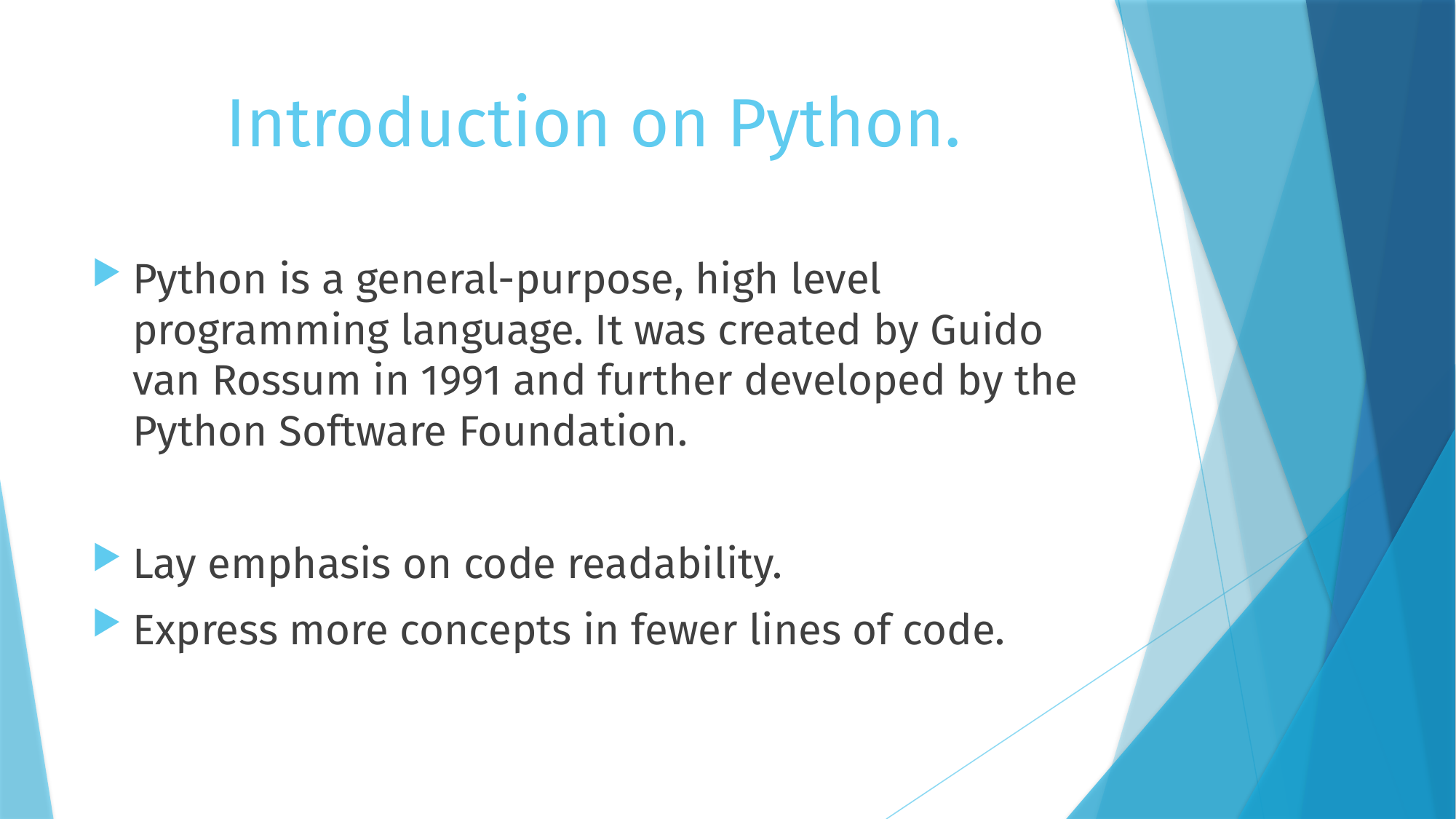

# Introduction on Python.
Python is a general-purpose, high level programming language. It was created by Guido van Rossum in 1991 and further developed by the Python Software Foundation.

Lay emphasis on code readability.
Express more concepts in fewer lines of code.